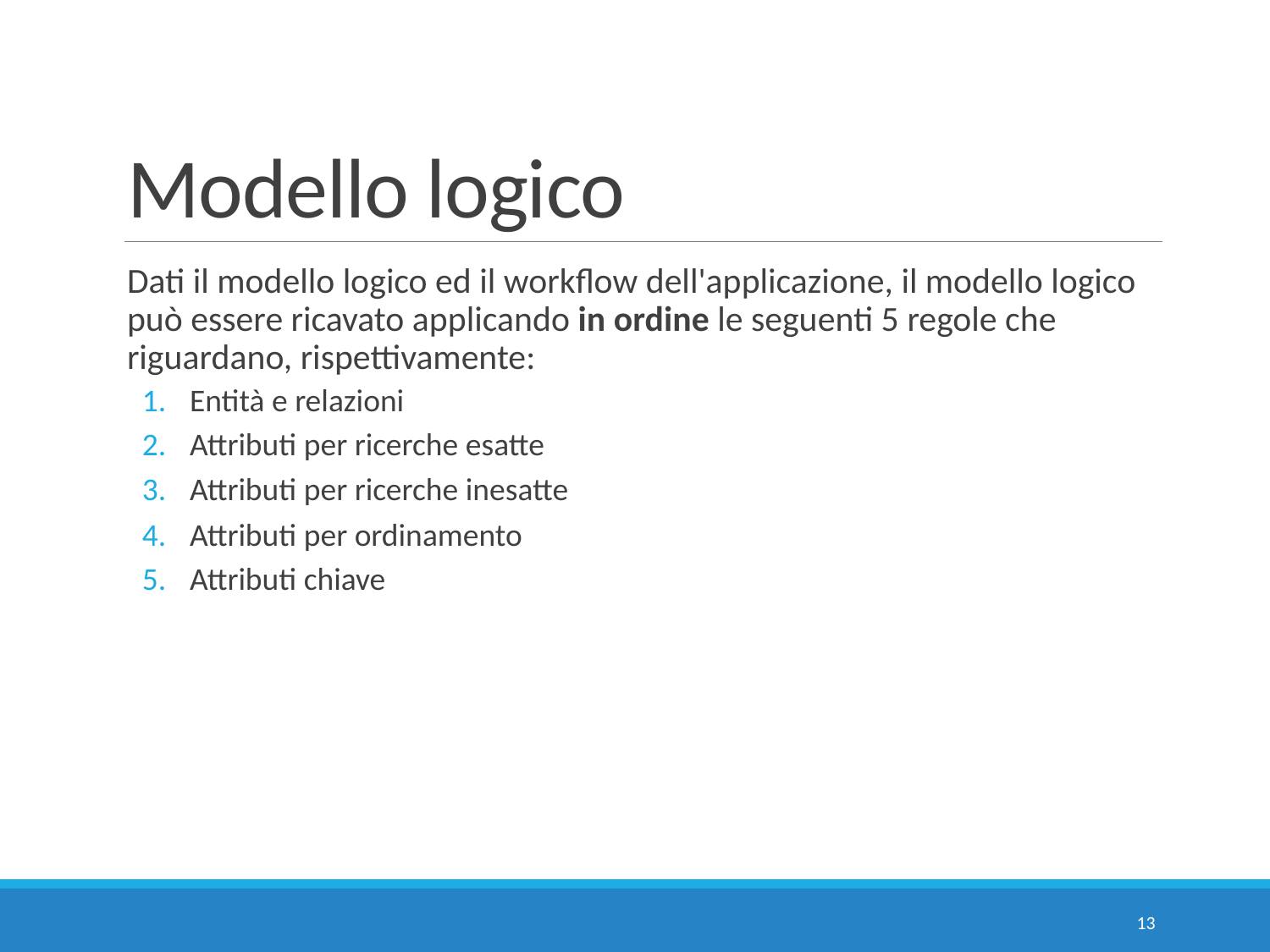

# Modello logico
Dati il modello logico ed il workflow dell'applicazione, il modello logico può essere ricavato applicando in ordine le seguenti 5 regole che riguardano, rispettivamente:
Entità e relazioni
Attributi per ricerche esatte
Attributi per ricerche inesatte
Attributi per ordinamento
Attributi chiave

13